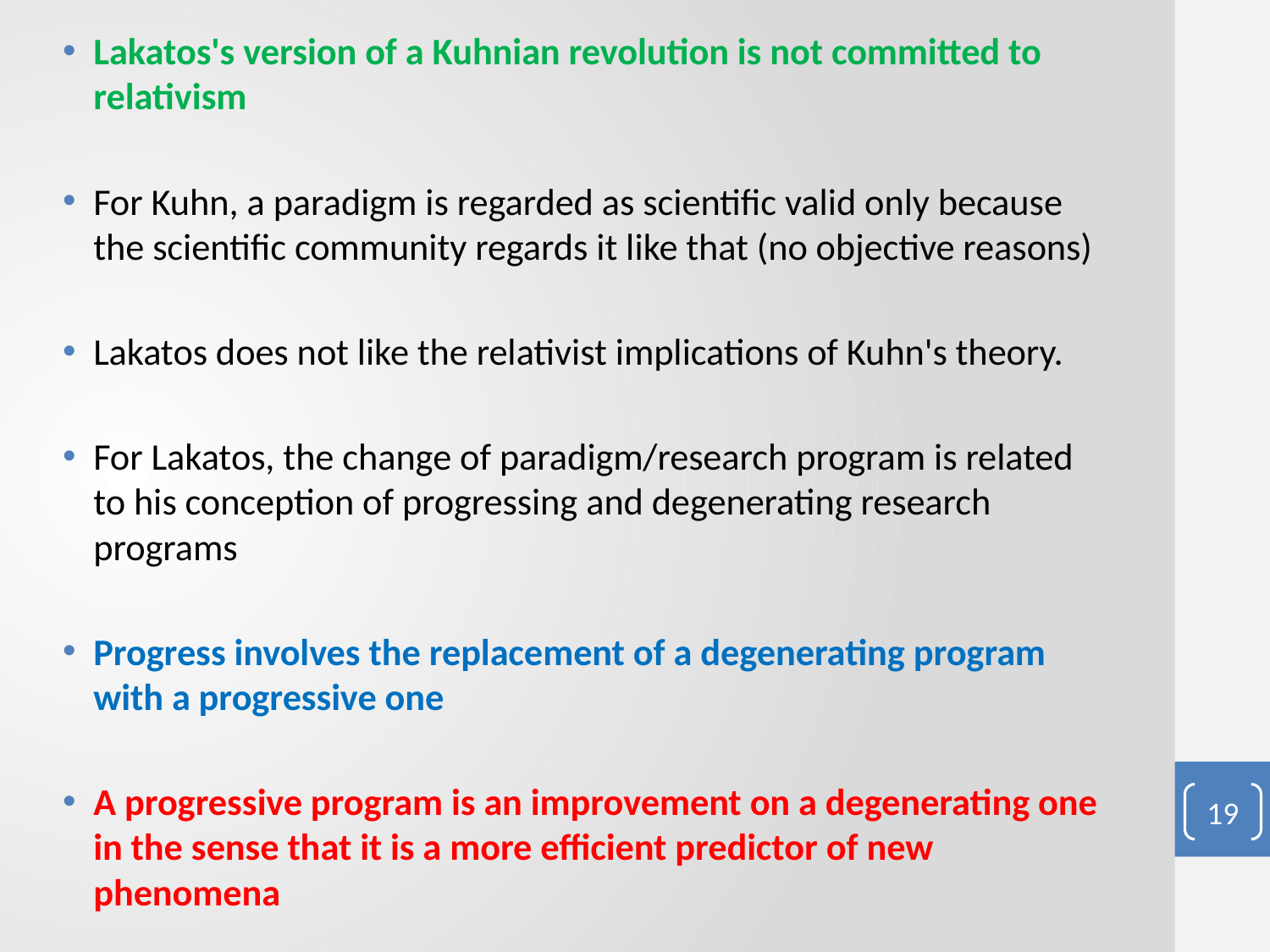

Lakatos's version of a Kuhnian revolution is not committed to relativism

For Kuhn, a paradigm is regarded as scientific valid only because the scientific community regards it like that (no objective reasons)

Lakatos does not like the relativist implications of Kuhn's theory.

For Lakatos, the change of paradigm/research program is related to his conception of progressing and degenerating research programs

Progress involves the replacement of a degenerating program with a progressive one

A progressive program is an improvement on a degenerating one in the sense that it is a more efficient predictor of new phenomena

#
19